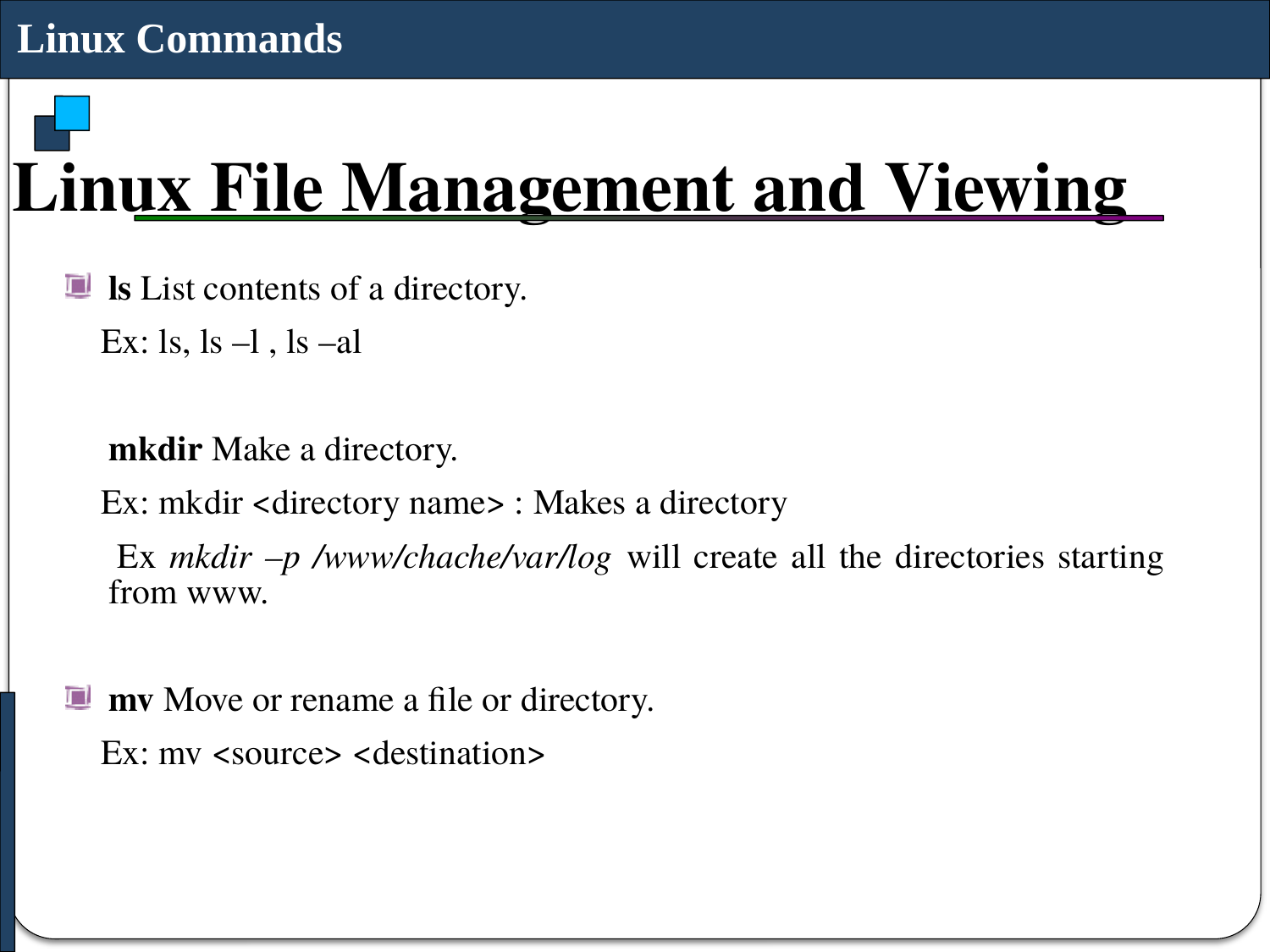

Linux Commands
# Linux File Management and Viewing

ls List contents of a directory.
    Ex: ls, ls –l , ls –al

	mkdir Make a directory.
    Ex: mkdir <directory name> : Makes a directory
    Ex mkdir –p /www/chache/var/log will create all the directories starting from www.

mv Move or rename a file or directory.
    Ex: mv <source> <destination>